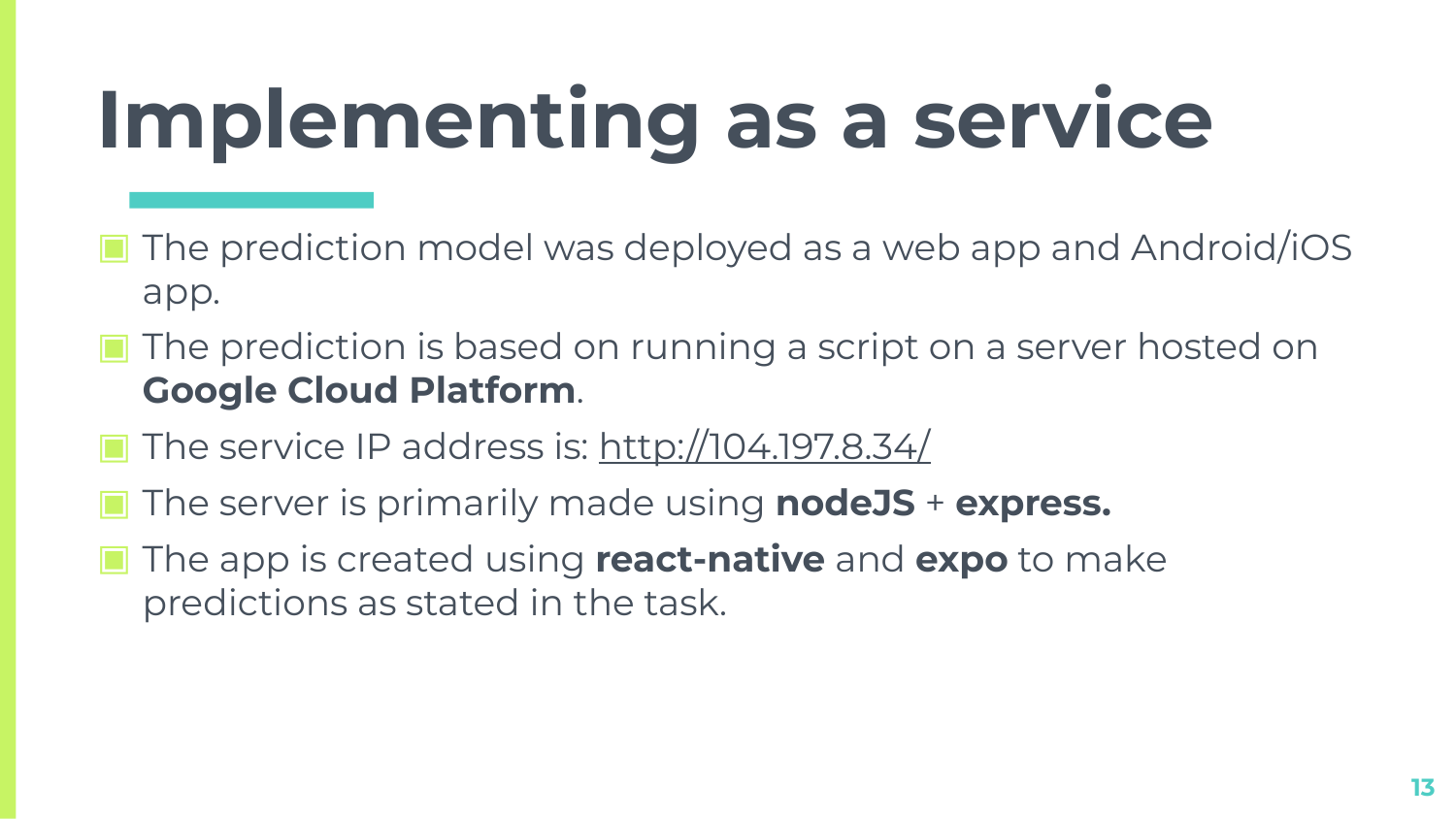

# Implementing as a service
The prediction model was deployed as a web app and Android/iOS app.
The prediction is based on running a script on a server hosted on Google Cloud Platform.
The service IP address is: http://104.197.8.34/
The server is primarily made using nodeJS + express.
The app is created using react-native and expo to make predictions as stated in the task.

13